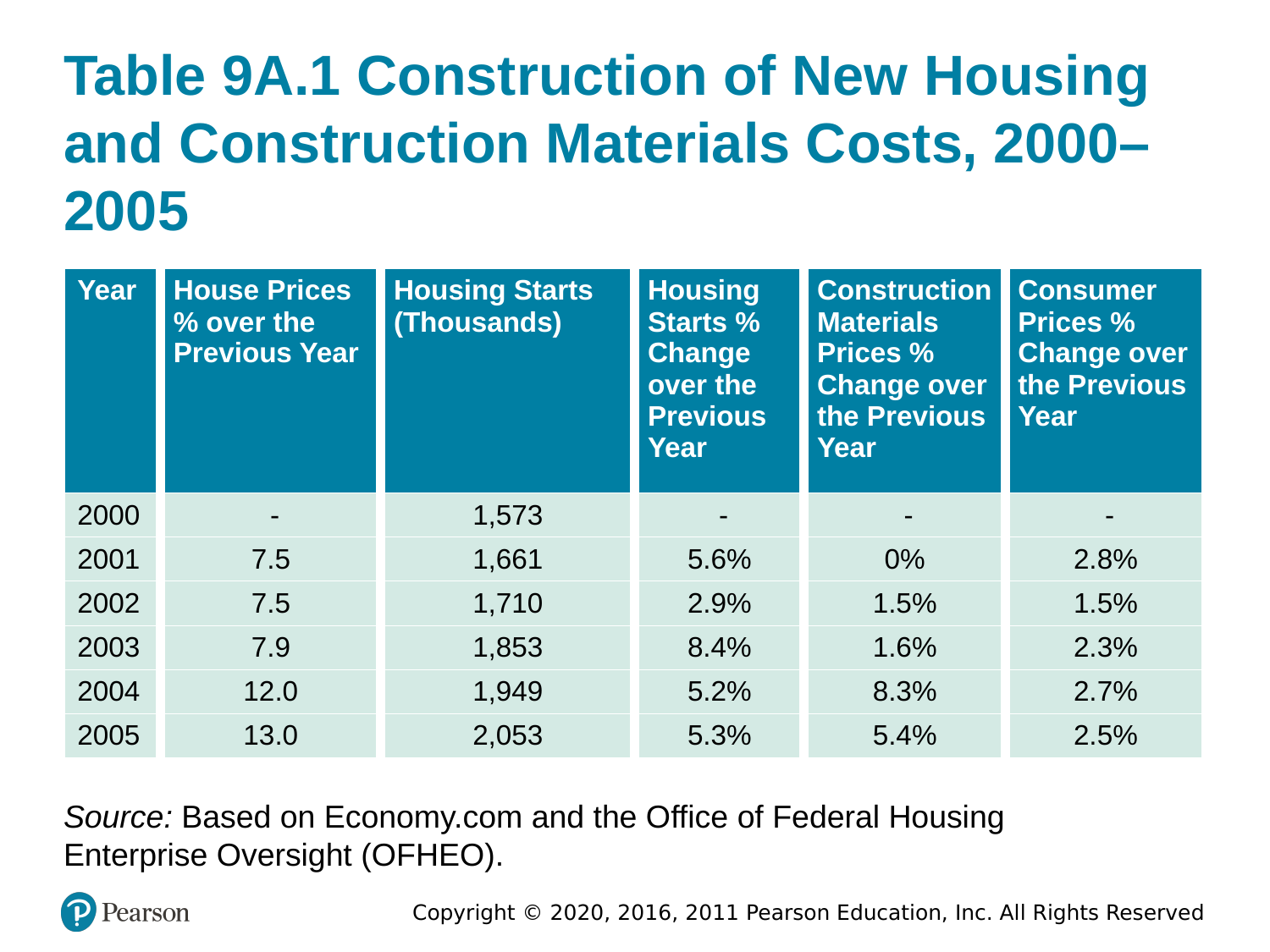

# Table 9A.1 Construction of New Housing and Construction Materials Costs, 2000–2005
| Year | House Prices % over the Previous Year | Housing Starts (Thousands) | Housing Starts % Change over the Previous Year | Construction Materials Prices % Change over the Previous Year | Consumer Prices % Change over the Previous Year |
| --- | --- | --- | --- | --- | --- |
| 2000 | - | 1,573 | - | - | - |
| 2001 | 7.5 | 1,661 | 5.6% | 0% | 2.8% |
| 2002 | 7.5 | 1,710 | 2.9% | 1.5% | 1.5% |
| 2003 | 7.9 | 1,853 | 8.4% | 1.6% | 2.3% |
| 2004 | 12.0 | 1,949 | 5.2% | 8.3% | 2.7% |
| 2005 | 13.0 | 2,053 | 5.3% | 5.4% | 2.5% |
Source: Based on Economy.com and the Office of Federal Housing Enterprise Oversight (OFHEO).